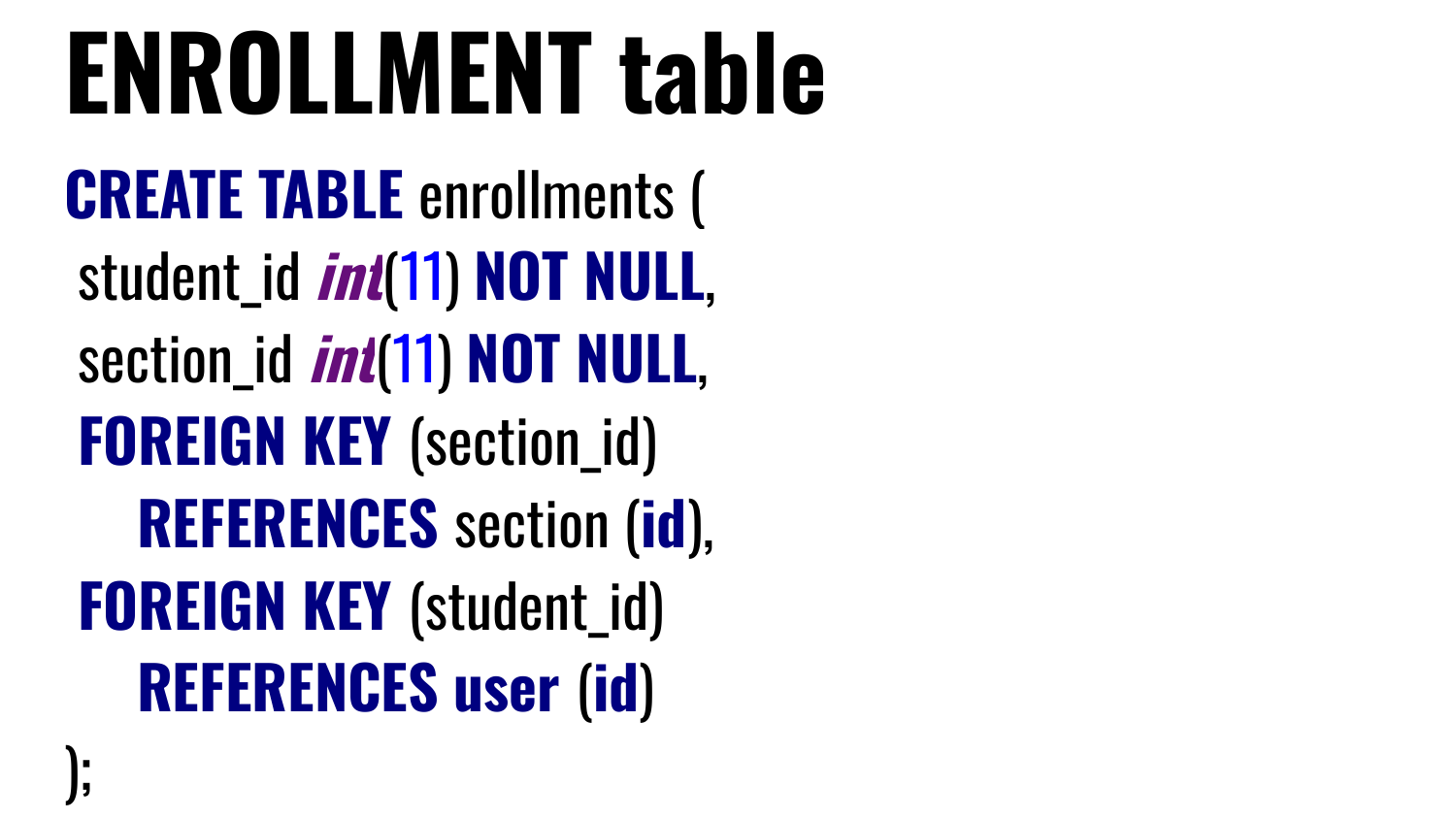

# ENROLLMENT table
CREATE TABLE enrollments (
 student_id int(11) NOT NULL,
 section_id int(11) NOT NULL,
 FOREIGN KEY (section_id)
REFERENCES section (id),
 FOREIGN KEY (student_id)
REFERENCES user (id)
);